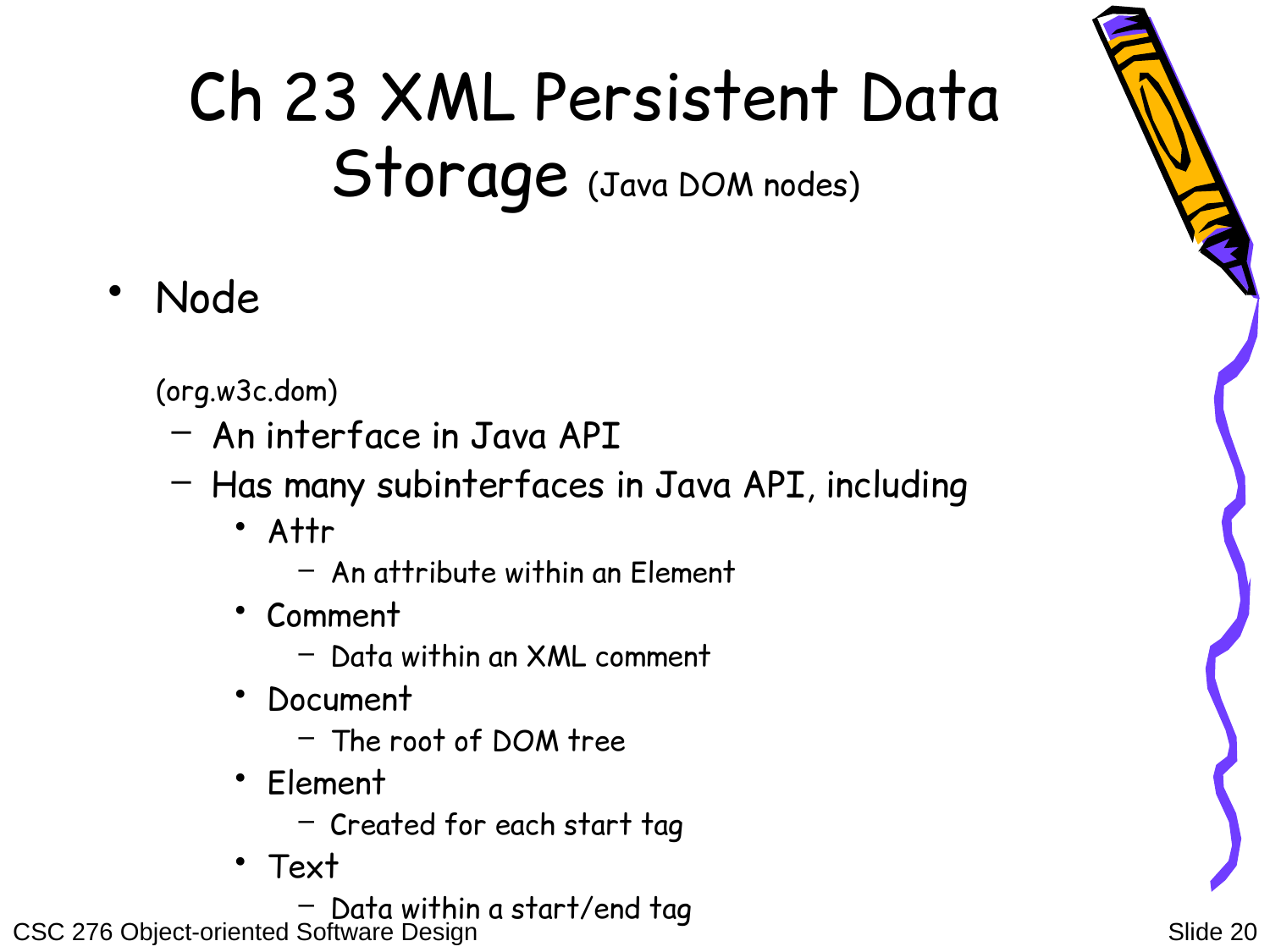

# Ch 23 XML Persistent Data Storage (Java DOM nodes)
Node	(org.w3c.dom)
An interface in Java API
Has many subinterfaces in Java API, including
Attr
An attribute within an Element
Comment
Data within an XML comment
Document
The root of DOM tree
Element
Created for each start tag
Text
Data within a start/end tag